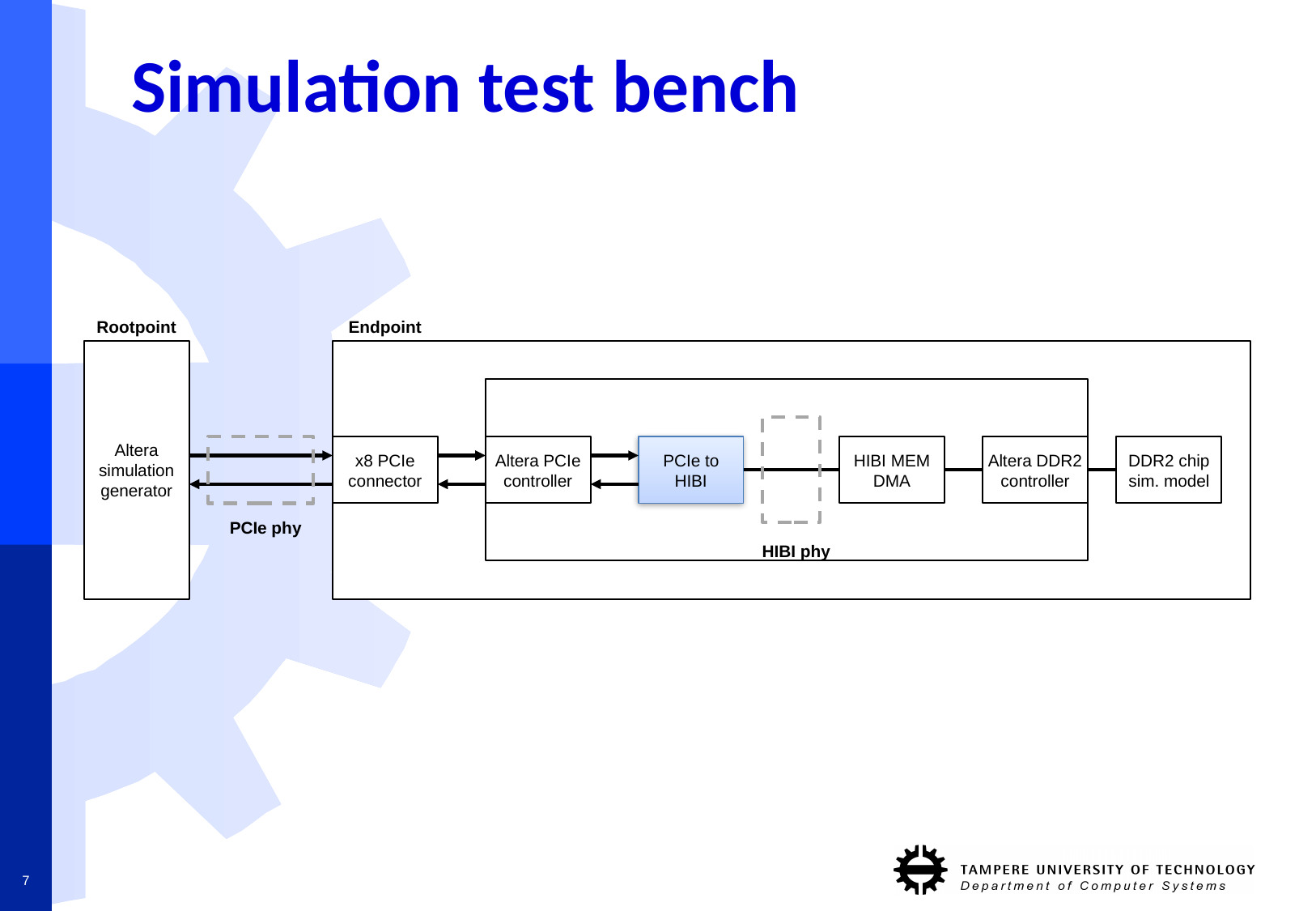

# Simulation test bench
Rootpoint
Endpoint
Altera simulation generator

x8 PCIe connector
Altera PCIe controller
PCIe to HIBI
HIBI MEM DMA
Altera DDR2 controller
DDR2 chip sim. model
PCIe phy
HIBI phy
7